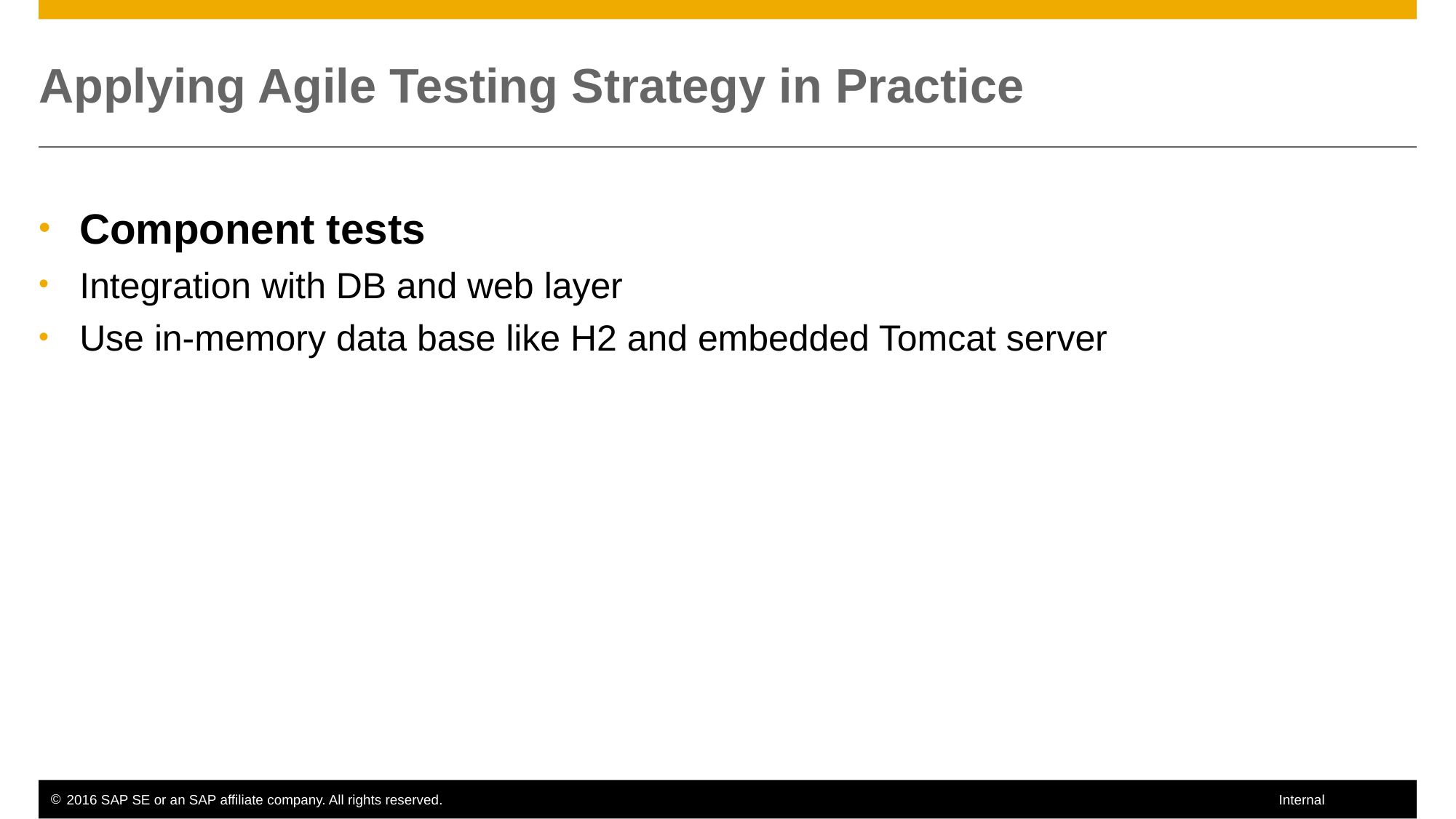

# Applying Agile Testing Strategy in Practice
Component tests
Integration with DB and web layer
Use in-memory data base like H2 and embedded Tomcat server